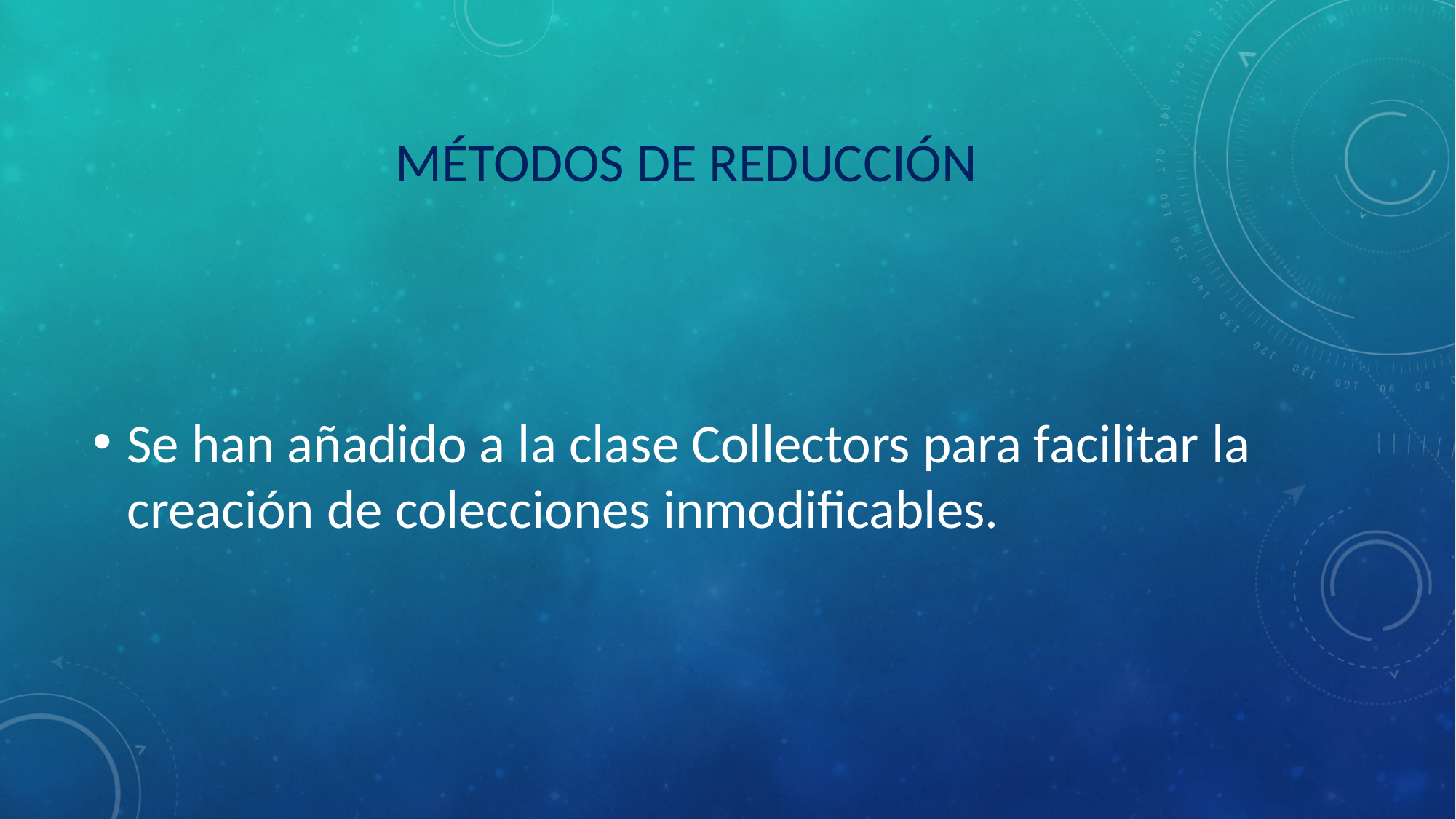

# Métodos de reducción
Se han añadido a la clase Collectors para facilitar la creación de colecciones inmodificables.